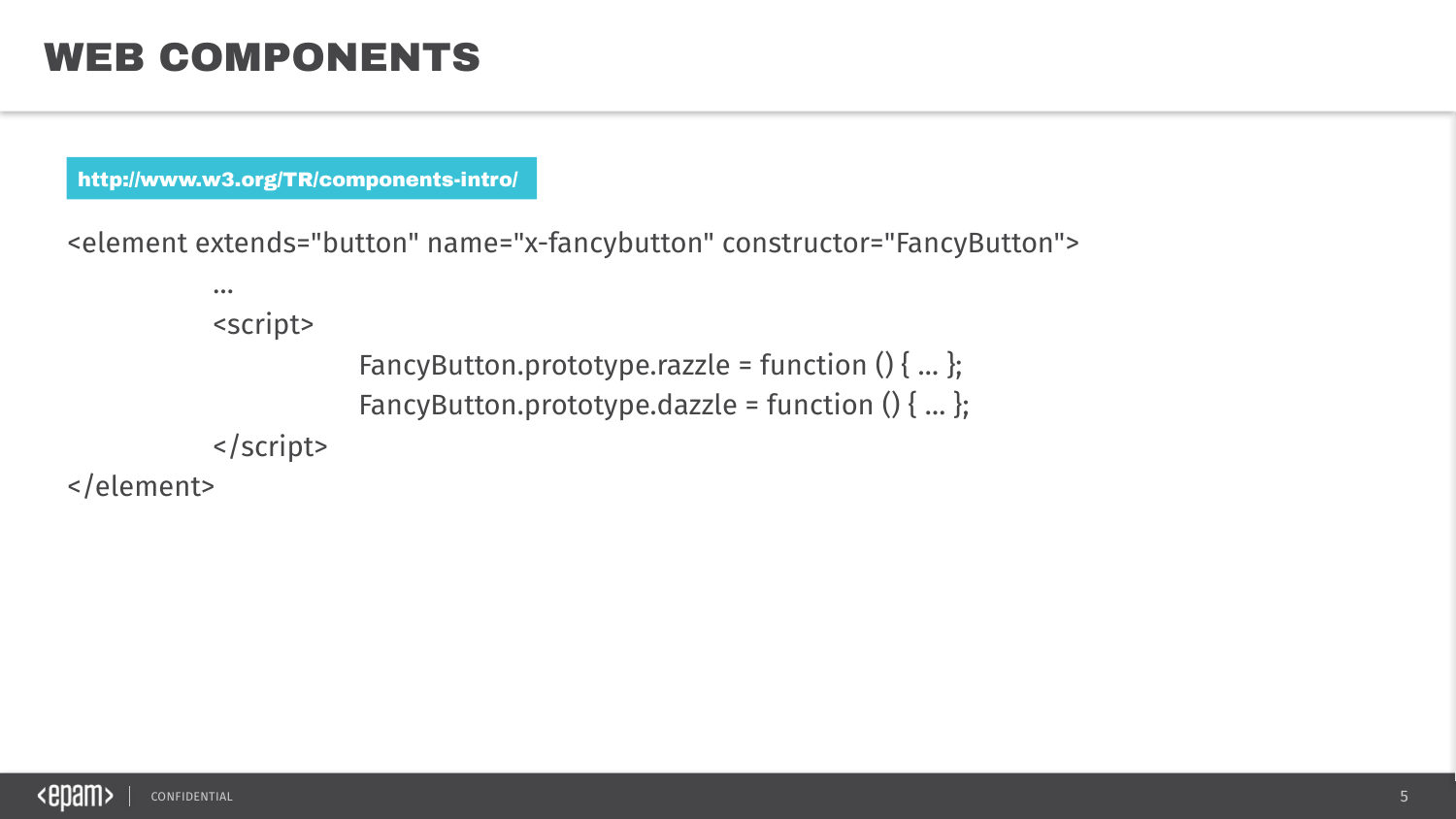

WEB COMPONENTS
http://www.w3.org/TR/components-intro/
<element extends="button" name="x-fancybutton" constructor="FancyButton">
	…
	<script>
		FancyButton.prototype.razzle = function () { … };
		FancyButton.prototype.dazzle = function () { … };
	</script>
</element>